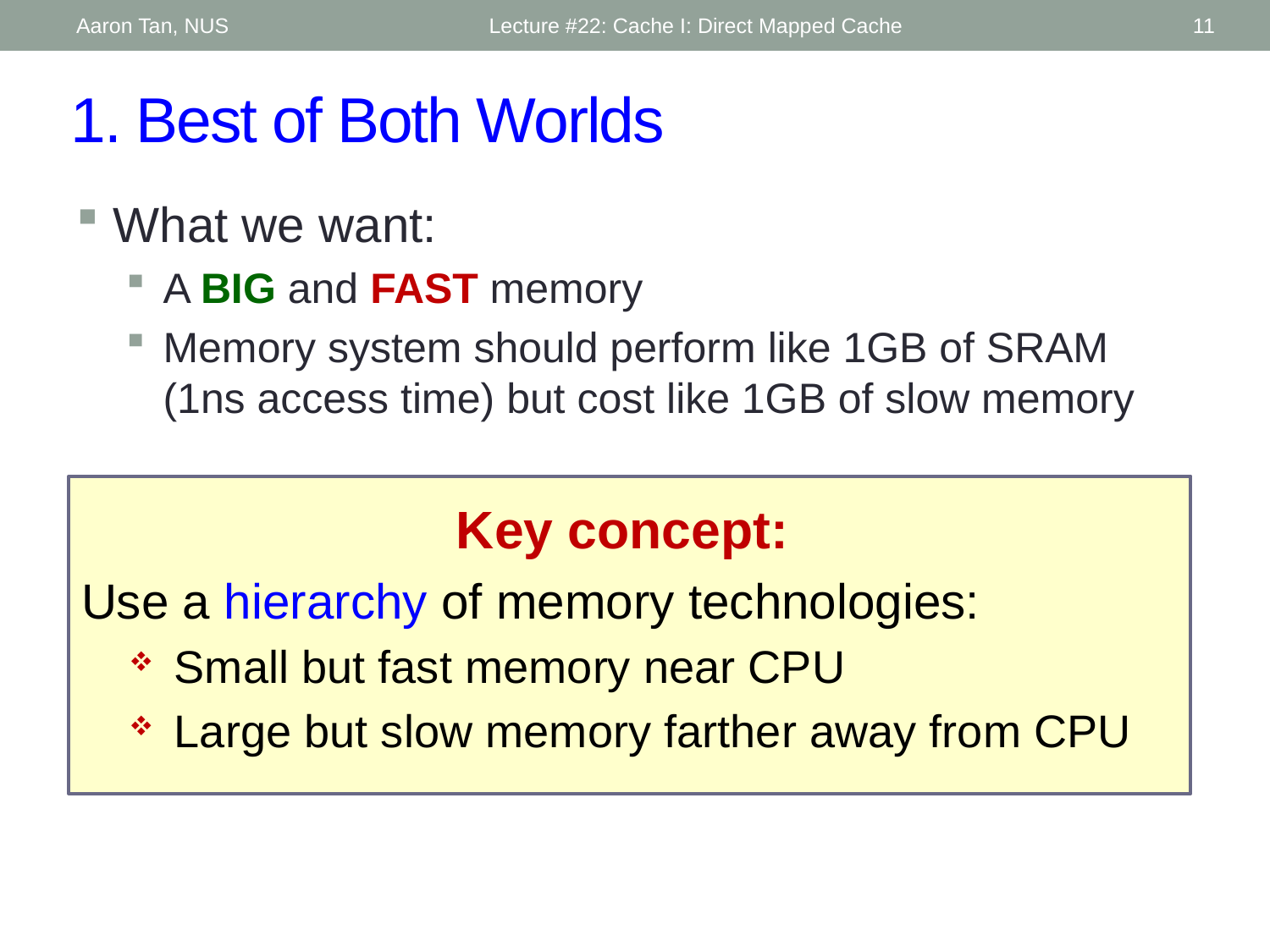

Aaron Tan, NUS
Lecture #22: Cache I: Direct Mapped Cache
11
# 1. Best of Both Worlds
What we want:
A BIG and FAST memory
Memory system should perform like 1GB of SRAM (1ns access time) but cost like 1GB of slow memory

Key concept:
Use a hierarchy of memory technologies:
Small but fast memory near CPU
Large but slow memory farther away from CPU